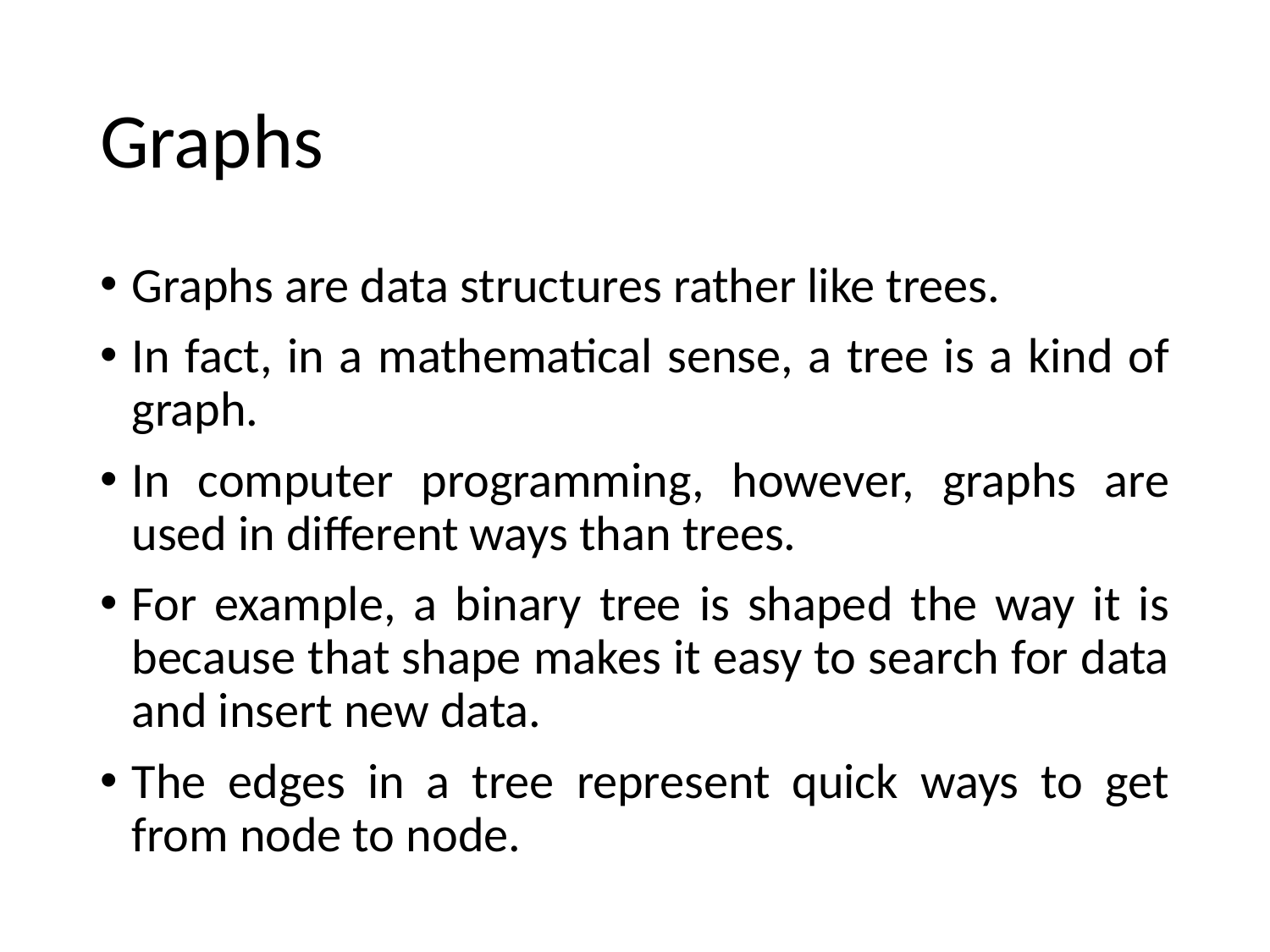

# Graphs
Graphs are data structures rather like trees.
In fact, in a mathematical sense, a tree is a kind of graph.
In computer programming, however, graphs are used in different ways than trees.
For example, a binary tree is shaped the way it is because that shape makes it easy to search for data and insert new data.
The edges in a tree represent quick ways to get from node to node.